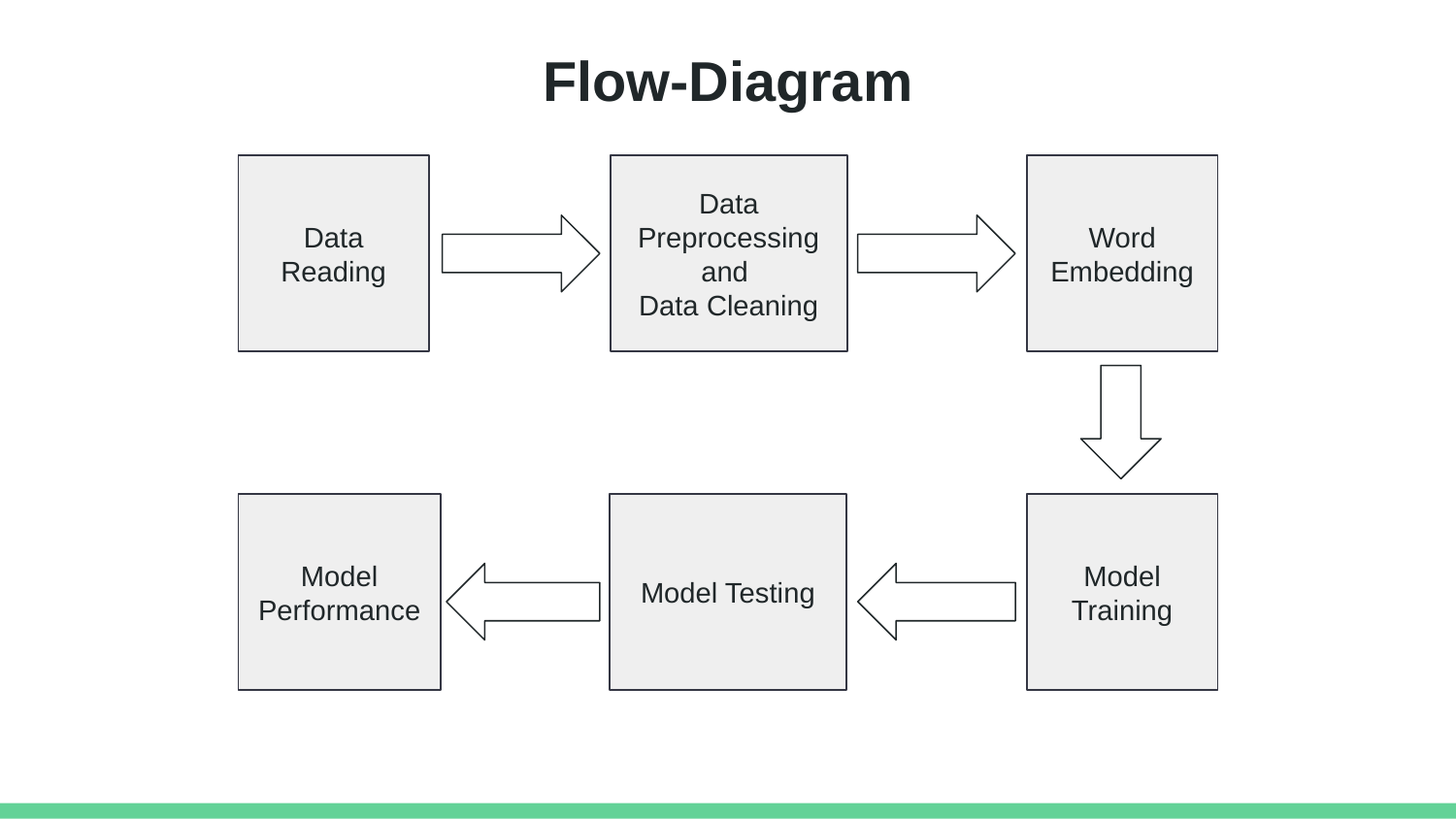

# Flow-Diagram

Data Reading
Data Preprocessing and
Data Cleaning
Word Embedding

Model Performance
Model Testing
Model Training